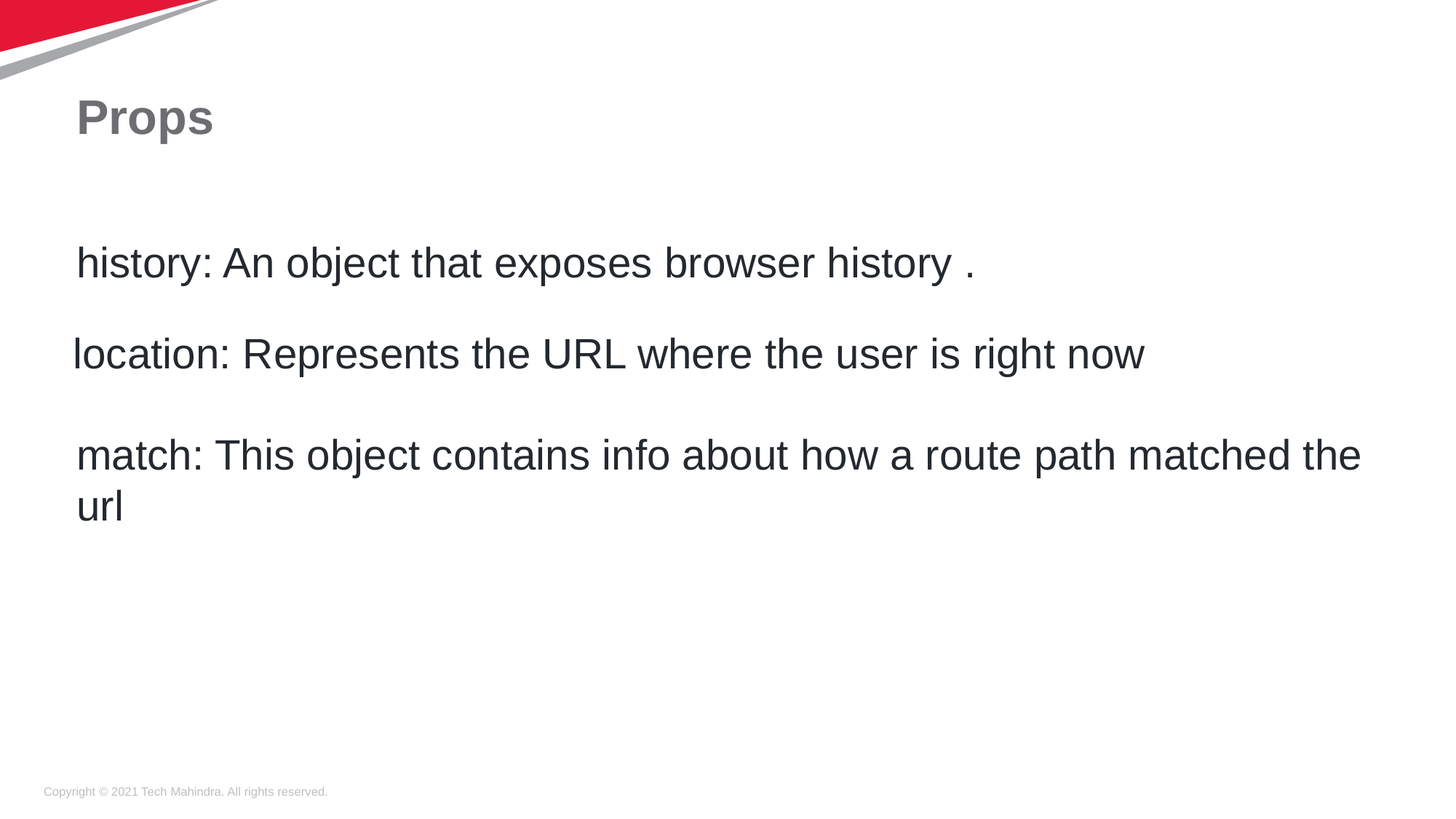

# Props
history: An object that exposes browser history .
location: Represents the URL where the user is right now
match: This object contains info about how a route path matched the url